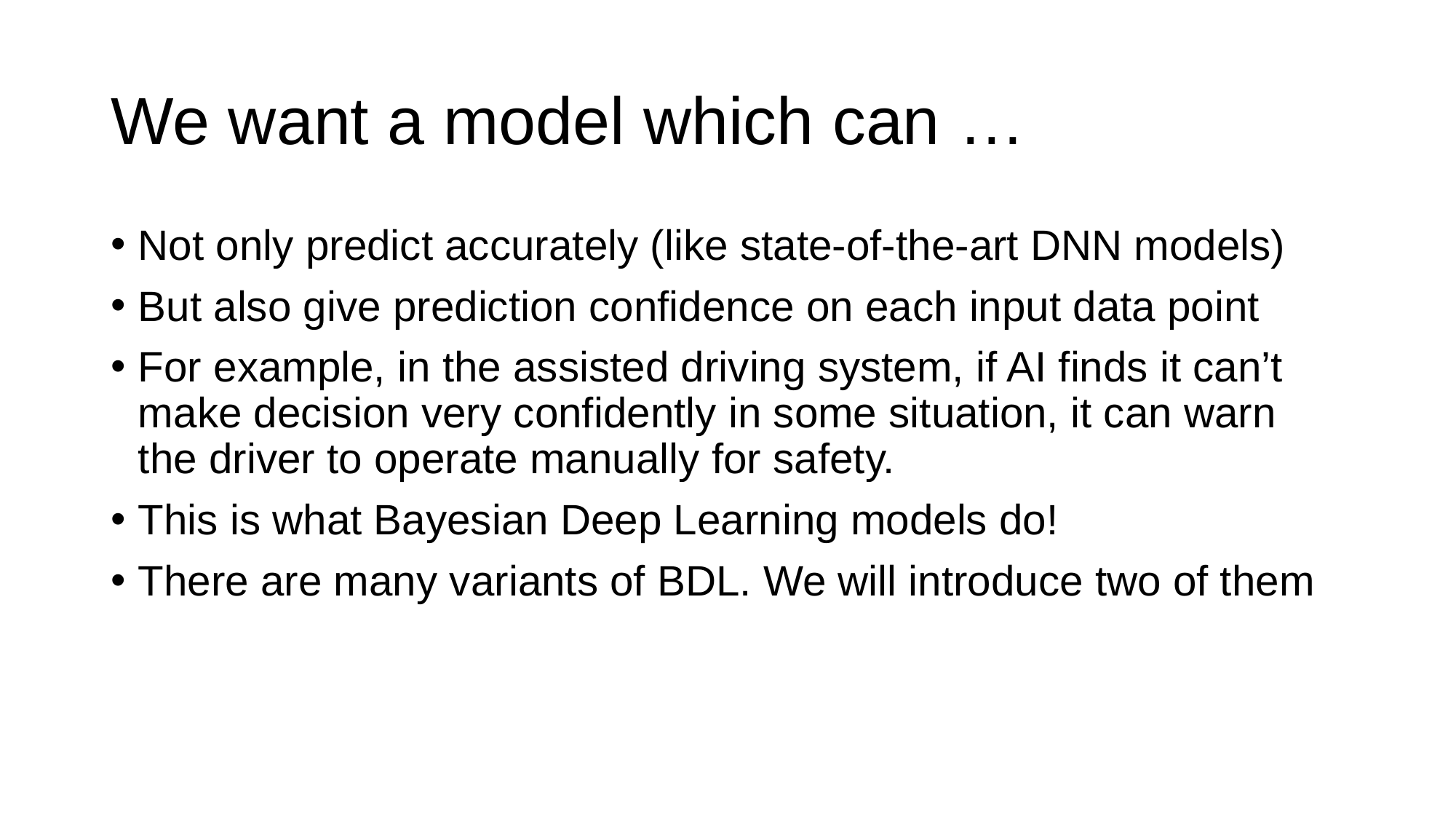

# We want a model which can …
Not only predict accurately (like state-of-the-art DNN models)
But also give prediction confidence on each input data point
For example, in the assisted driving system, if AI finds it can’t make decision very confidently in some situation, it can warn the driver to operate manually for safety.
This is what Bayesian Deep Learning models do!
There are many variants of BDL. We will introduce two of them